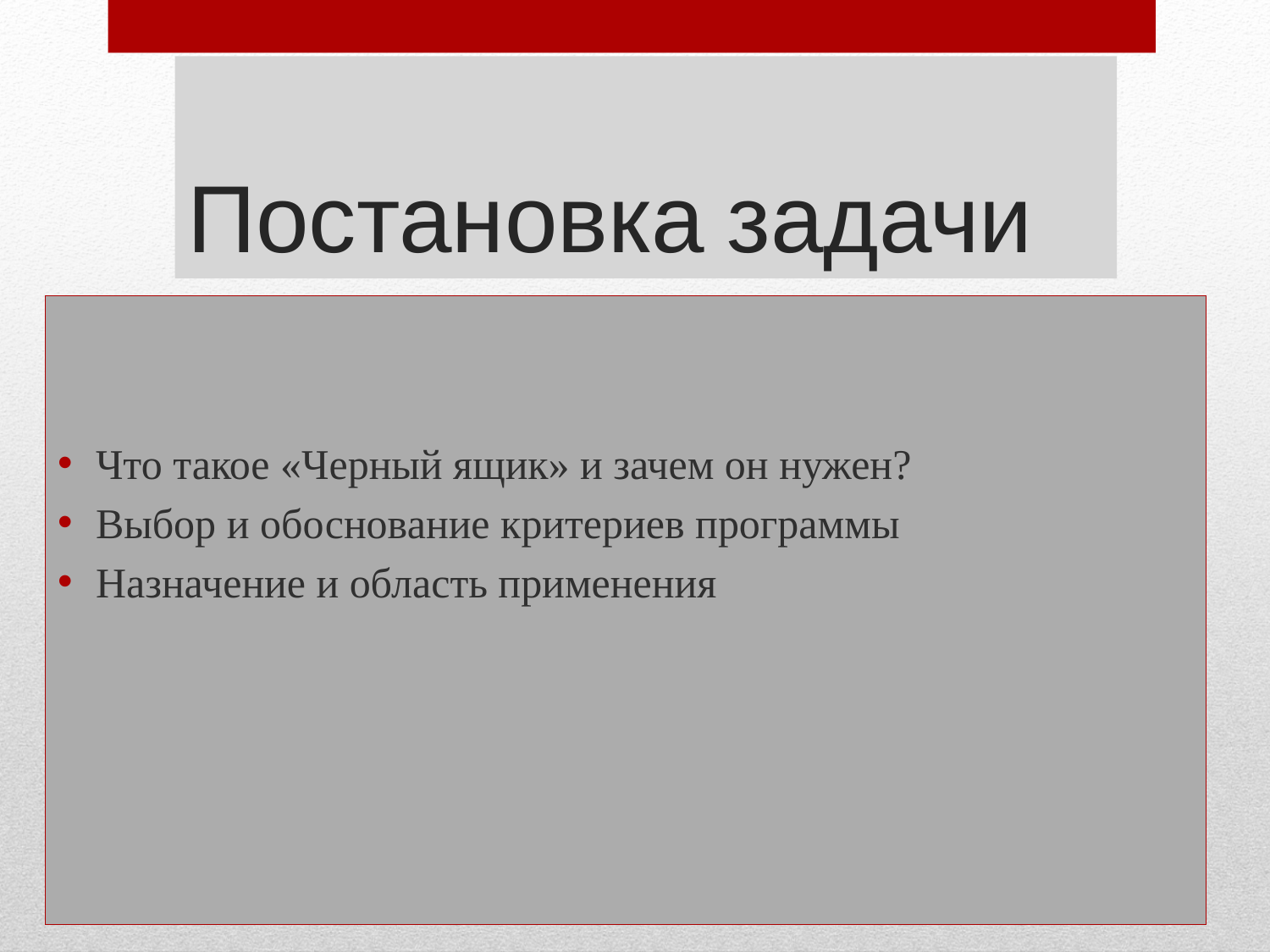

# Постановка задачи
Что такое «Черный ящик» и зачем он нужен?
Выбор и обоснование критериев программы
Назначение и область применения